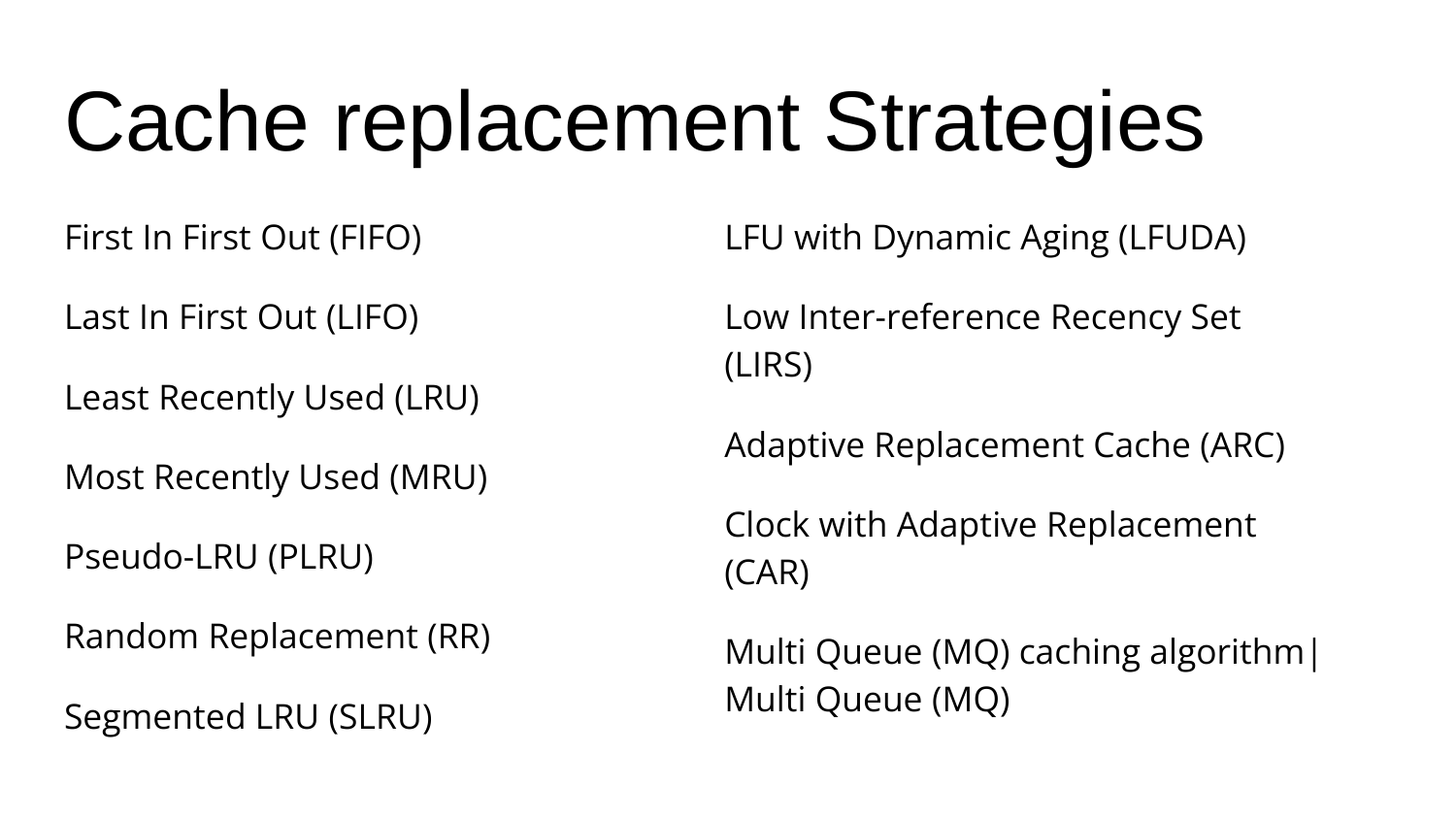

# Cache replacement Strategies
First In First Out (FIFO)
Last In First Out (LIFO)
Least Recently Used (LRU)
Most Recently Used (MRU)
Pseudo-LRU (PLRU)
Random Replacement (RR)
Segmented LRU (SLRU)

LFU with Dynamic Aging (LFUDA)
Low Inter-reference Recency Set (LIRS)
Adaptive Replacement Cache (ARC)
Clock with Adaptive Replacement (CAR)
Multi Queue (MQ) caching algorithm|Multi Queue (MQ)